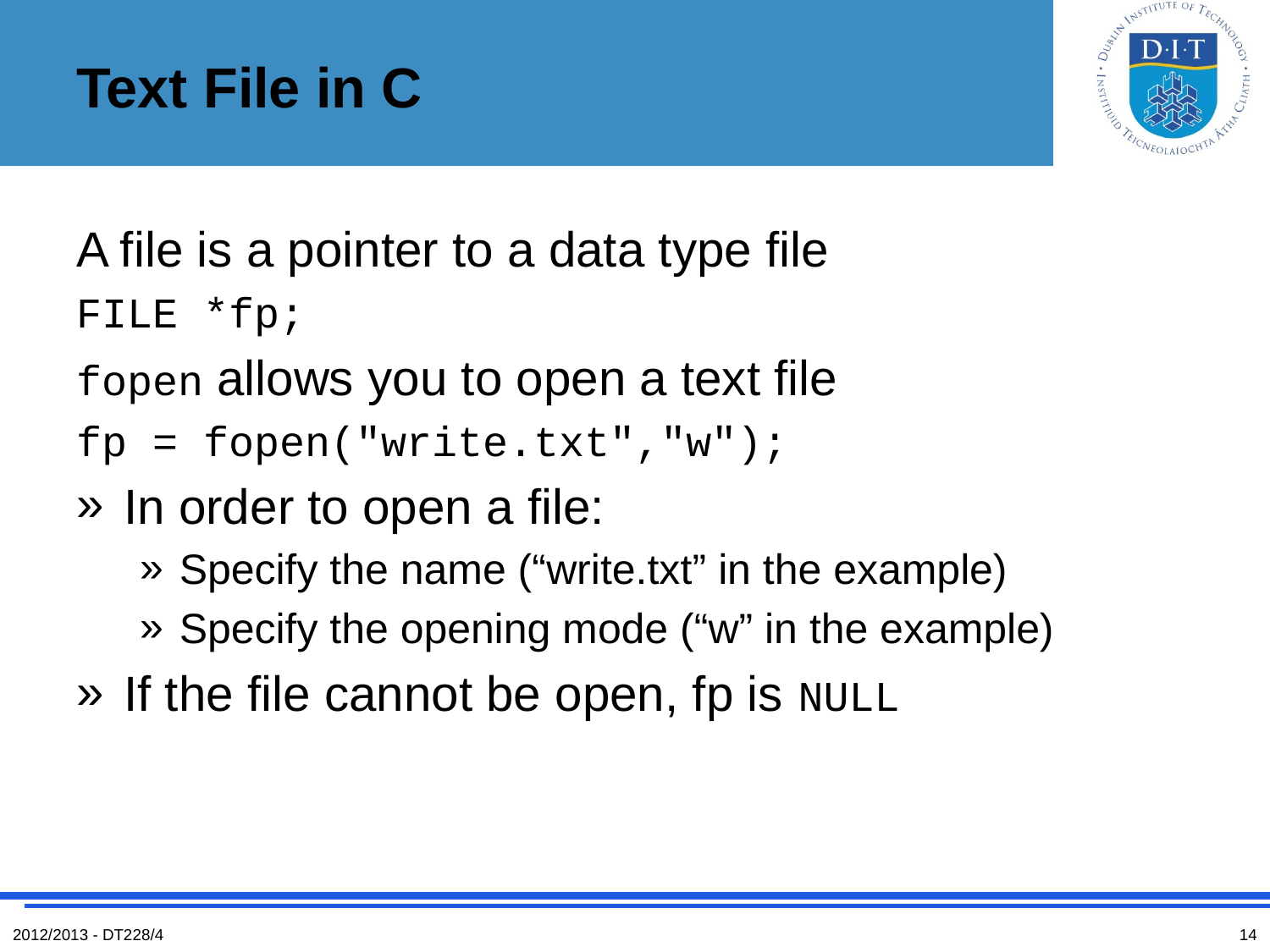

# Text File in C
A file is a pointer to a data type file
FILE *fp;
fopen allows you to open a text file
fp = fopen("write.txt","w");
In order to open a file:
Specify the name (“write.txt” in the example)
Specify the opening mode (“w” in the example)
If the file cannot be open, fp is NULL
2012/2013 - DT228/4
14